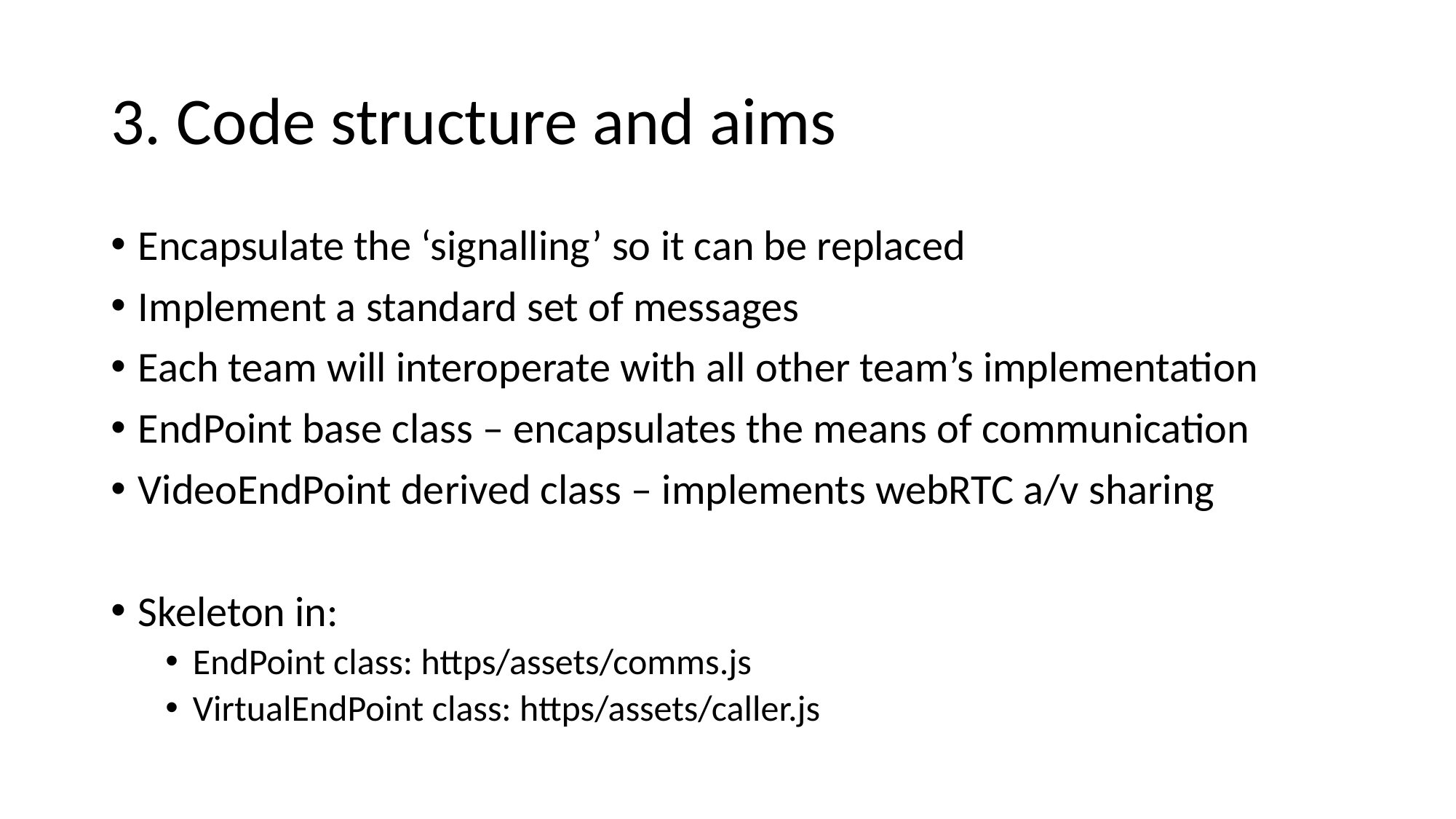

# 3. Code structure and aims
Encapsulate the ‘signalling’ so it can be replaced
Implement a standard set of messages
Each team will interoperate with all other team’s implementation
EndPoint base class – encapsulates the means of communication
VideoEndPoint derived class – implements webRTC a/v sharing

Skeleton in:
EndPoint class: https/assets/comms.js
VirtualEndPoint class: https/assets/caller.js